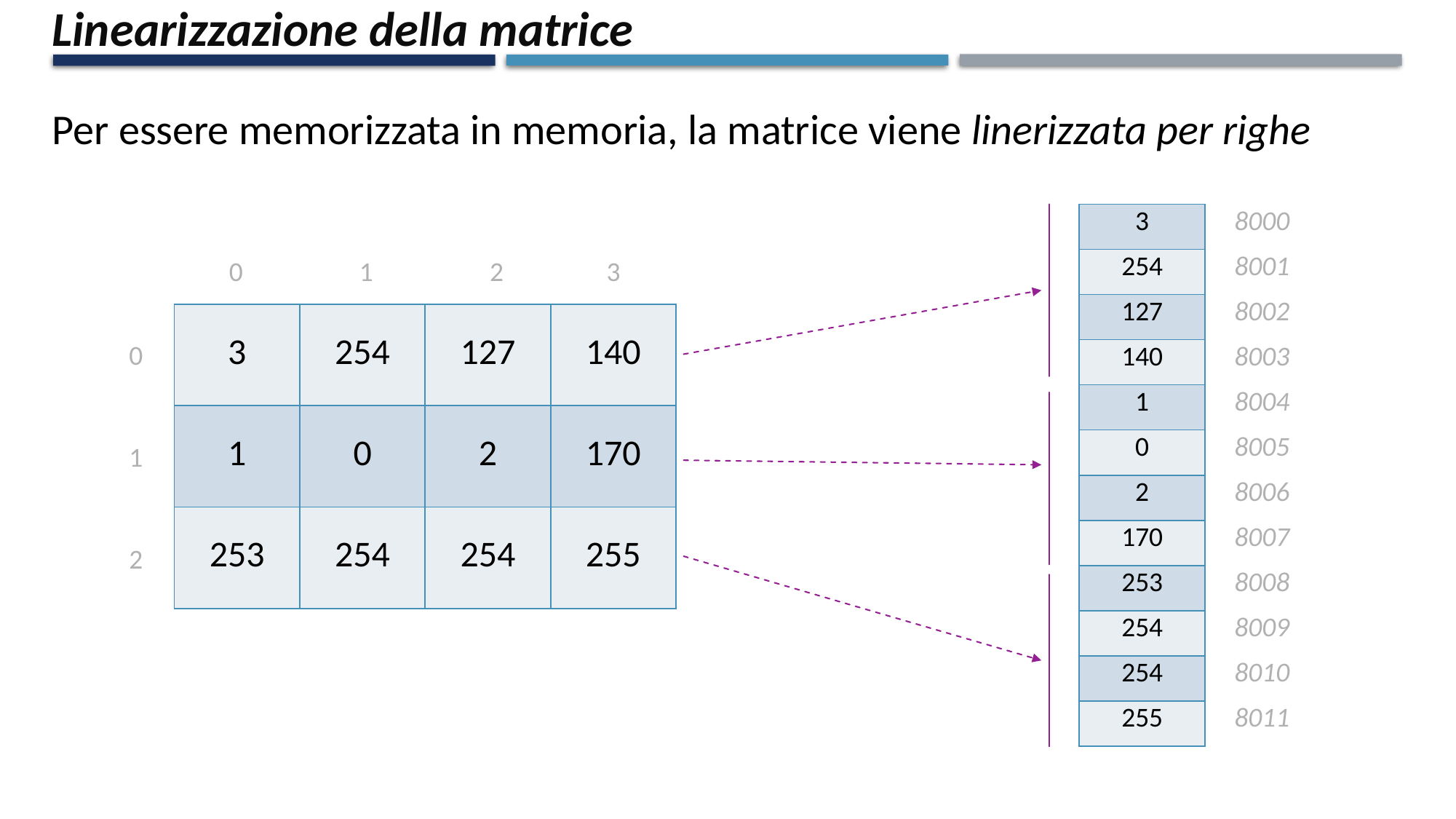

Linearizzazione della matrice
Per essere memorizzata in memoria, la matrice viene linerizzata per righe

| 3 |
| --- |
| 254 |
| 127 |
| 140 |
| 1 |
| 0 |
| 2 |
| 170 |
| 253 |
| 254 |
| 254 |
| 255 |
| 8000 |
| --- |
| 8001 |
| 8002 |
| 8003 |
| 8004 |
| 8005 |
| 8006 |
| 8007 |
| 8008 |
| 8009 |
| 8010 |
| 8011 |
0
1
2
3
| 3 | 254 | 127 | 140 |
| --- | --- | --- | --- |
| 1 | 0 | 2 | 170 |
| 253 | 254 | 254 | 255 |
0
1
2